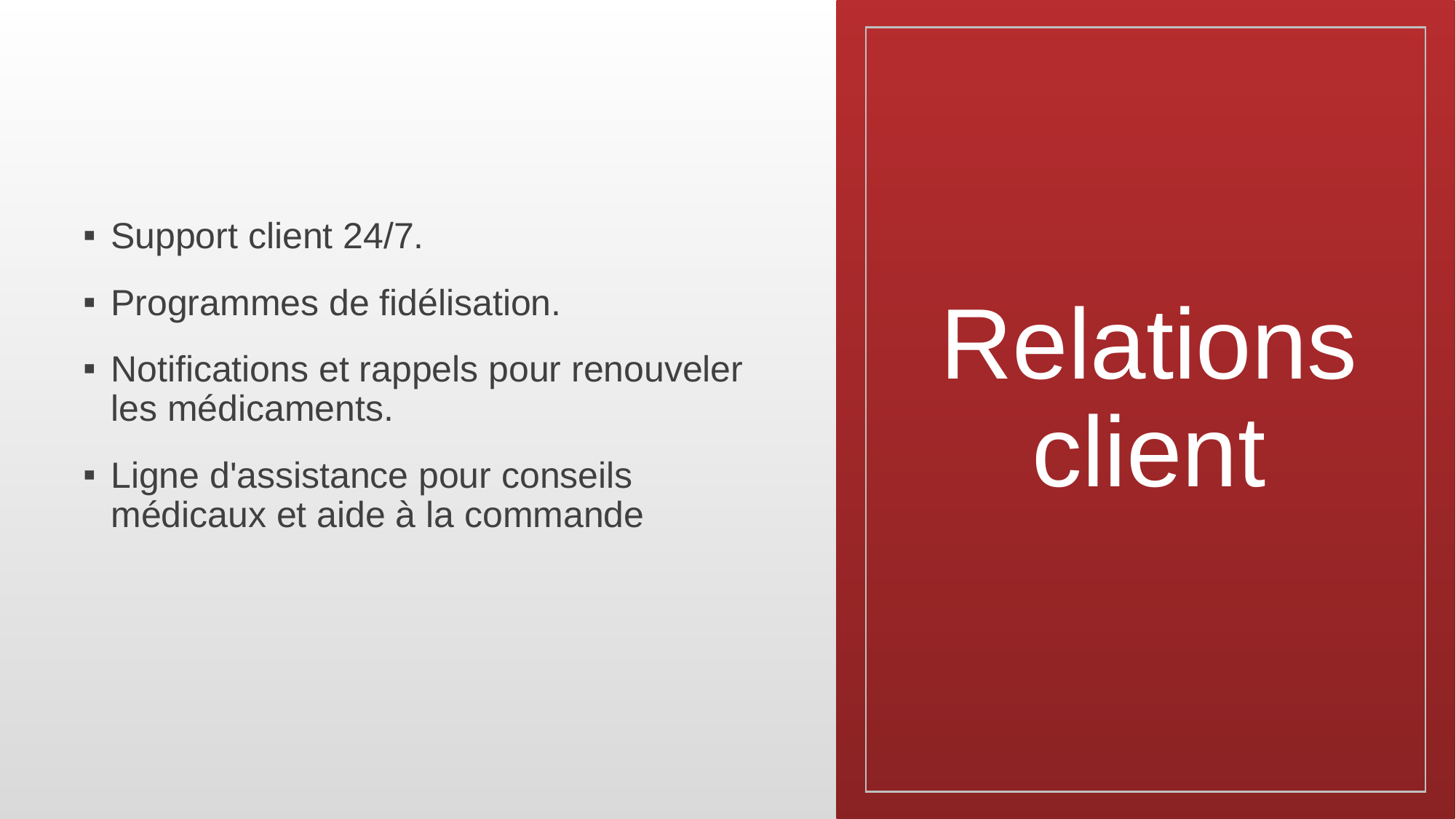

Support client 24/7.
Programmes de fidélisation.
Notifications et rappels pour renouveler les médicaments.
Ligne d'assistance pour conseils médicaux et aide à la commande

# Relations client